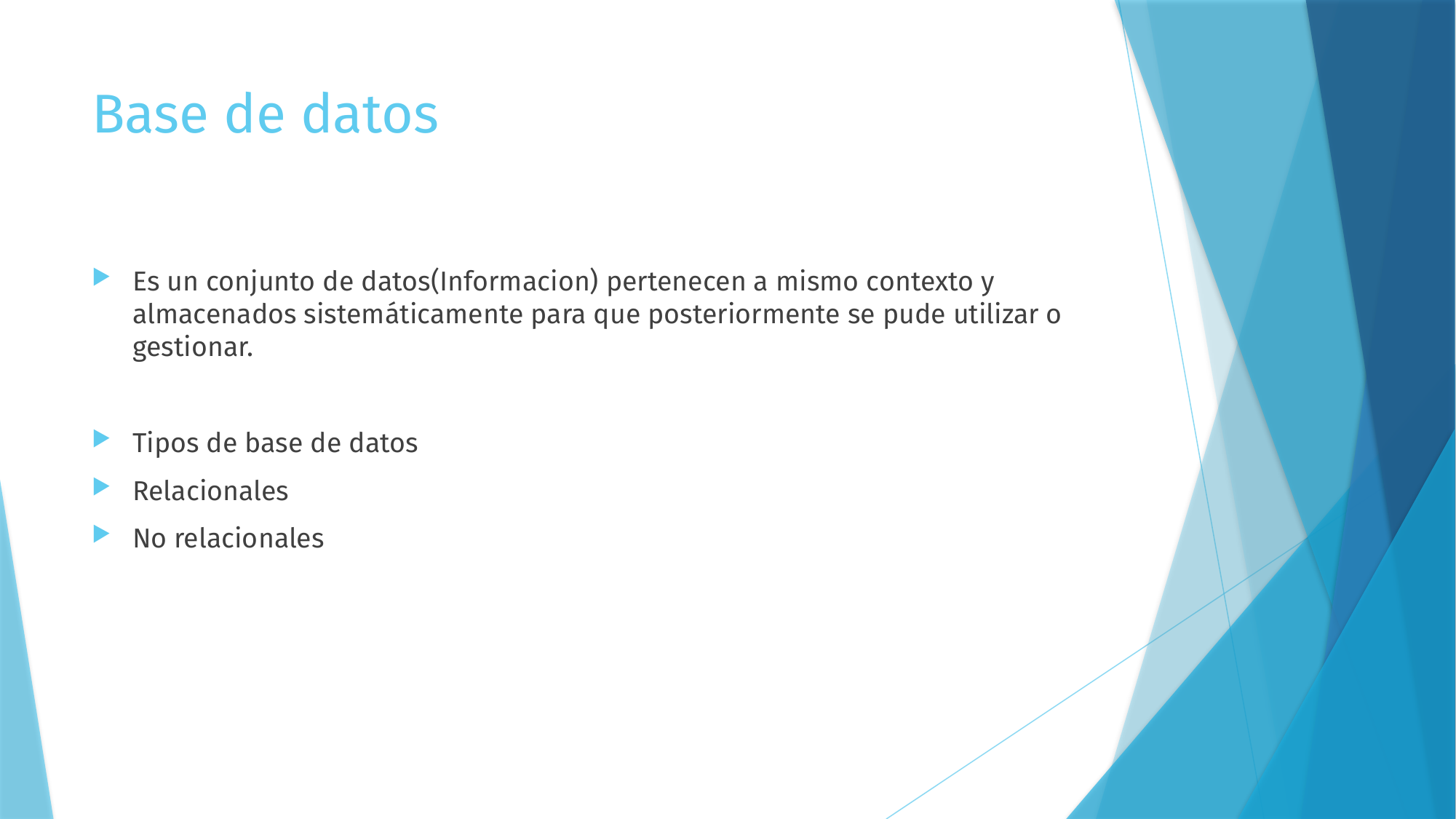

# Base de datos
Es un conjunto de datos(Informacion) pertenecen a mismo contexto y almacenados sistemáticamente para que posteriormente se pude utilizar o gestionar.

Tipos de base de datos
Relacionales
No relacionales